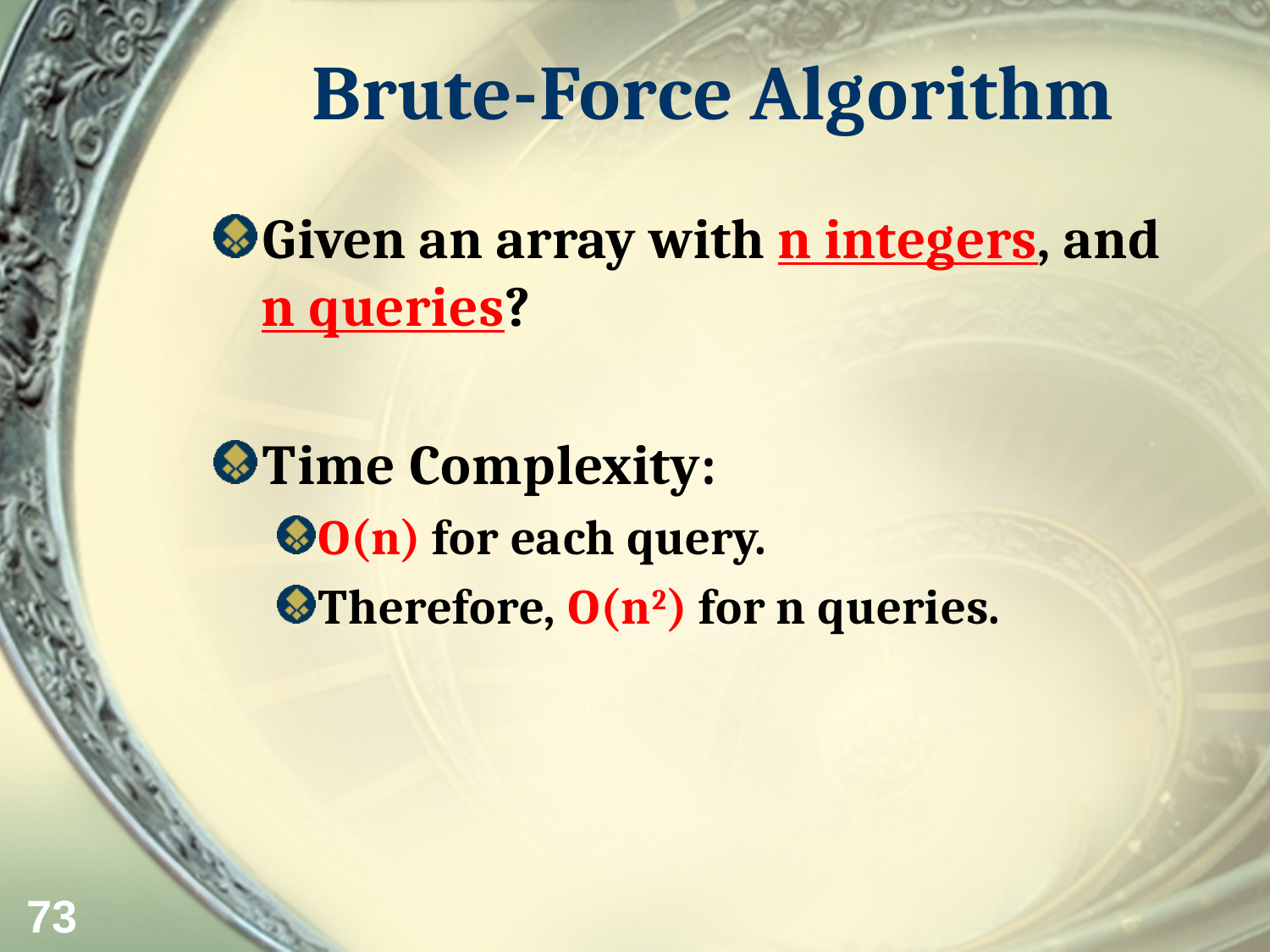

# Brute-Force Algorithm
Given an array with n integers, and n queries?

Time Complexity:
O(n) for each query.
Therefore, O(n2) for n queries.

73